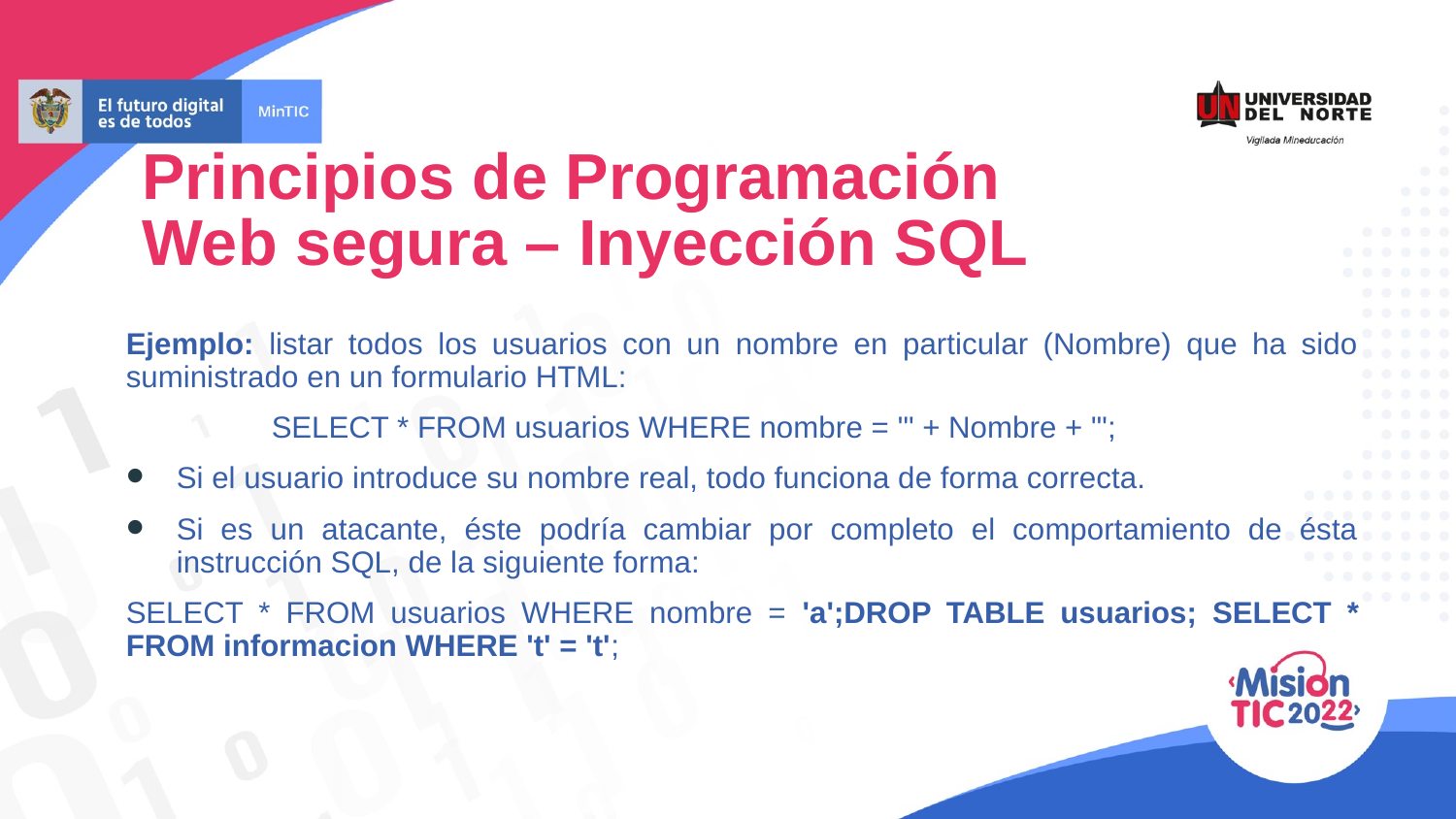

Principios de Programación
Web segura – Inyección SQL
Ejemplo: listar todos los usuarios con un nombre en particular (Nombre) que ha sido suministrado en un formulario HTML:
	SELECT * FROM usuarios WHERE nombre = '" + Nombre + "';
Si el usuario introduce su nombre real, todo funciona de forma correcta.
Si es un atacante, éste podría cambiar por completo el comportamiento de ésta instrucción SQL, de la siguiente forma:
SELECT * FROM usuarios WHERE nombre = 'a';DROP TABLE usuarios; SELECT * FROM informacion WHERE 't' = 't';